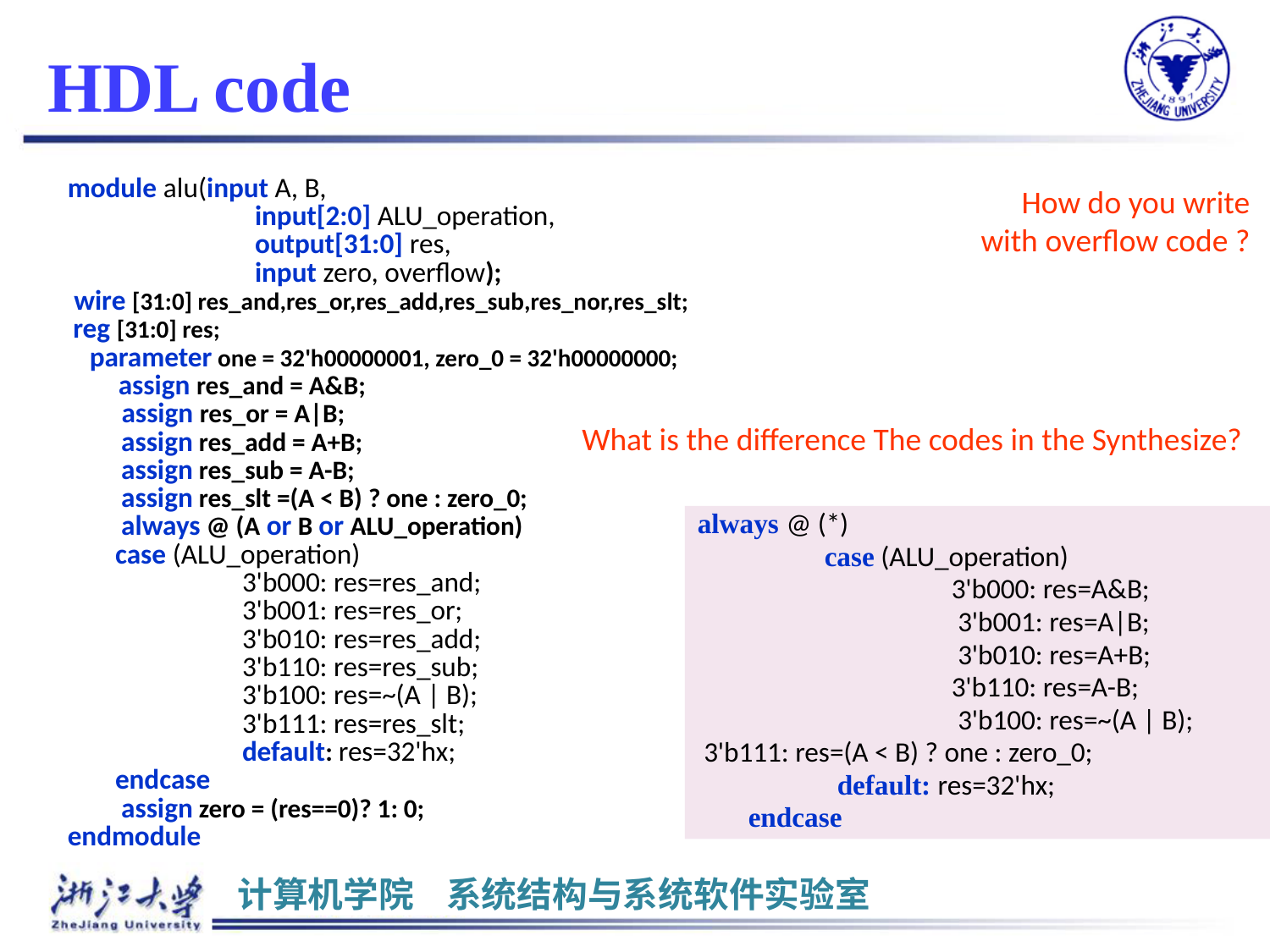

# HDL code
module alu(input A, B,
 		  input[2:0] ALU_operation,
		  output[31:0] res,
		  input zero, overflow);
 wire [31:0] res_and,res_or,res_add,res_sub,res_nor,res_slt;
 reg [31:0] res;
    parameter one = 32'h00000001, zero_0 = 32'h00000000;
        assign res_and = A&B;
	 assign res_or = A|B;
	 assign res_add = A+B;
	 assign res_sub = A-B;
	 assign res_slt =(A < B) ? one : zero_0;
	 always @ (A or B or ALU_operation)
        	case (ALU_operation)
            	3'b000: res=res_and;
            	3'b001: res=res_or;
            	3'b010: res=res_add;
            	3'b110: res=res_sub;
	      	3'b100: res=~(A | B);
	      	3'b111: res=res_slt;
	      	default: res=32'hx;
        	endcase
	 assign zero = (res==0)? 1: 0;
endmodule
How do you write
with overflow code ?
 What is the difference The codes in the Synthesize?
always @ (*)
	case (ALU_operation)
            		3'b000: res=A&B;
           		 3'b001: res=A|B;
           		 3'b010: res=A+B;
            		3'b110: res=A-B;
	     	 3'b100: res=~(A | B);
 3'b111: res=(A < B) ? one : zero_0;
	  default: res=32'hx;
        endcase